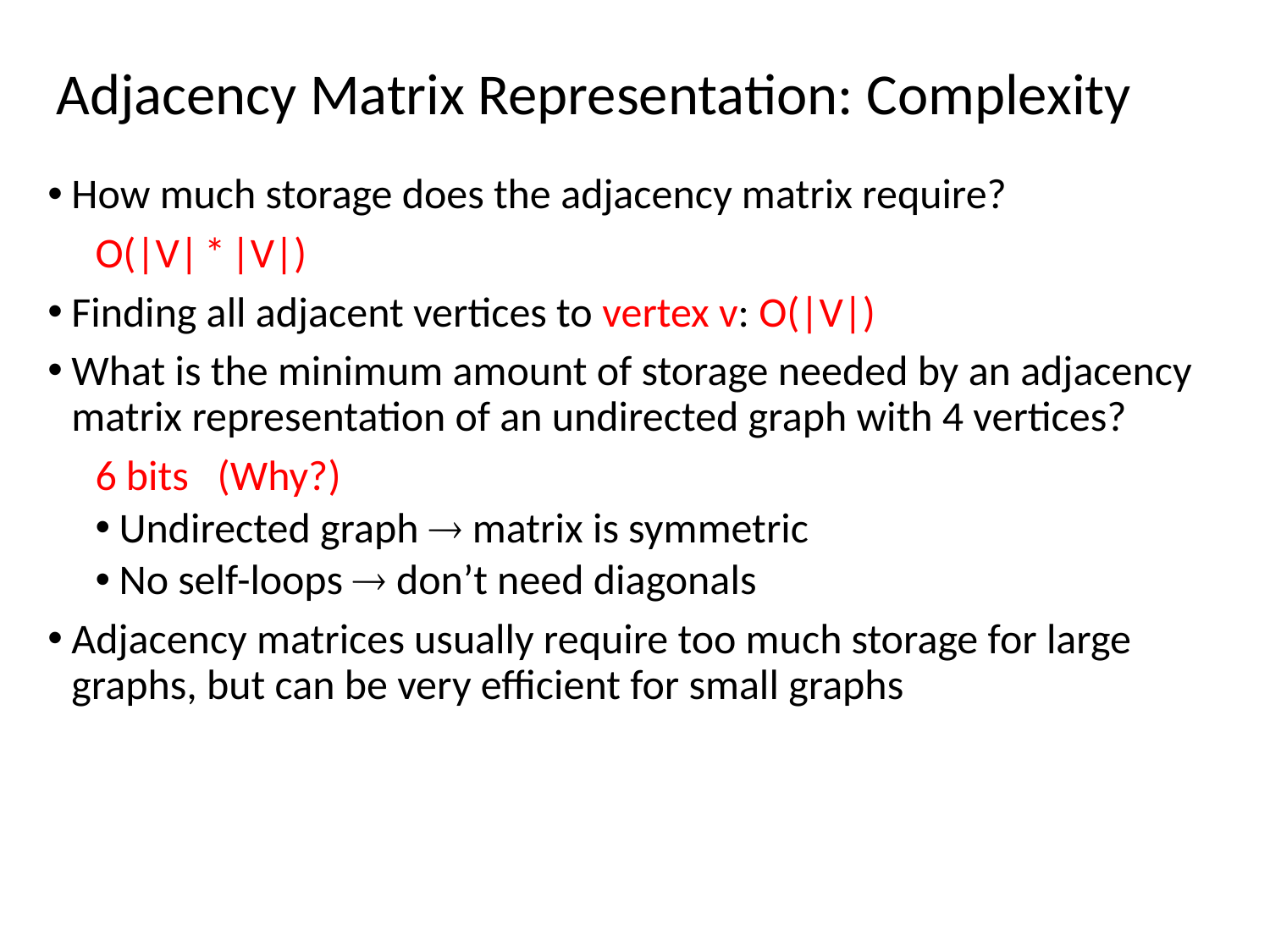

# Adjacency Matrix Representation: Complexity
How much storage does the adjacency matrix require?
     O(|V| * |V|)
Finding all adjacent vertices to vertex v: O(|V|)
What is the minimum amount of storage needed by an adjacency matrix representation of an undirected graph with 4 vertices?
     6 bits   (Why?)
Undirected graph → matrix is symmetric
No self-loops → don’t need diagonals
Adjacency matrices usually require too much storage for large graphs, but can be very efficient for small graphs